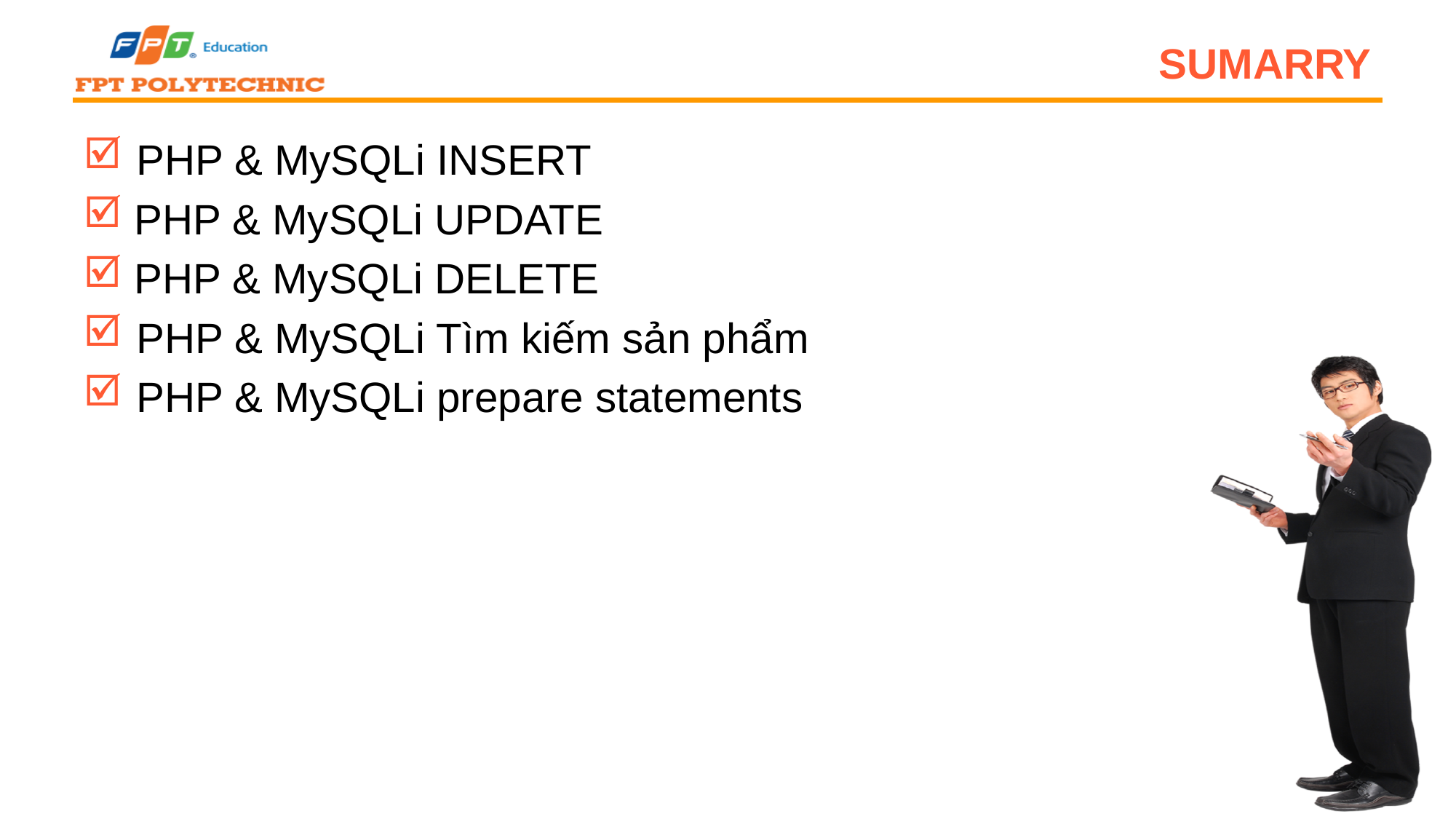

# Sumarry
 PHP & MySQLi INSERT
 PHP & MySQLi UPDATE
 PHP & MySQLi DELETE
 PHP & MySQLi Tìm kiếm sản phẩm
 PHP & MySQLi prepare statements